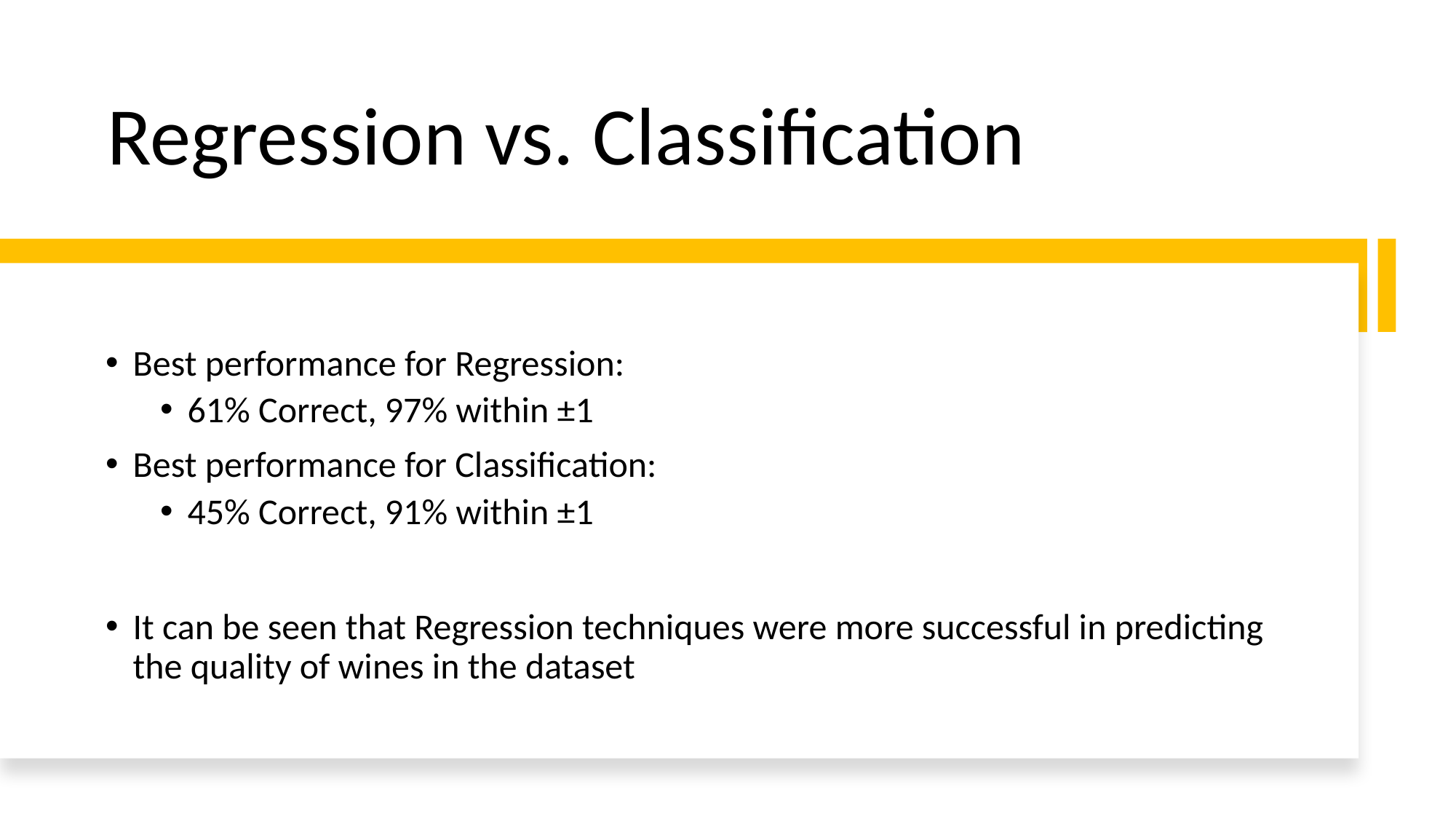

# Regression vs. Classification

Best performance for Regression:
61% Correct, 97% within ±1
Best performance for Classification:
45% Correct, 91% within ±1

It can be seen that Regression techniques were more successful in predicting the quality of wines in the dataset